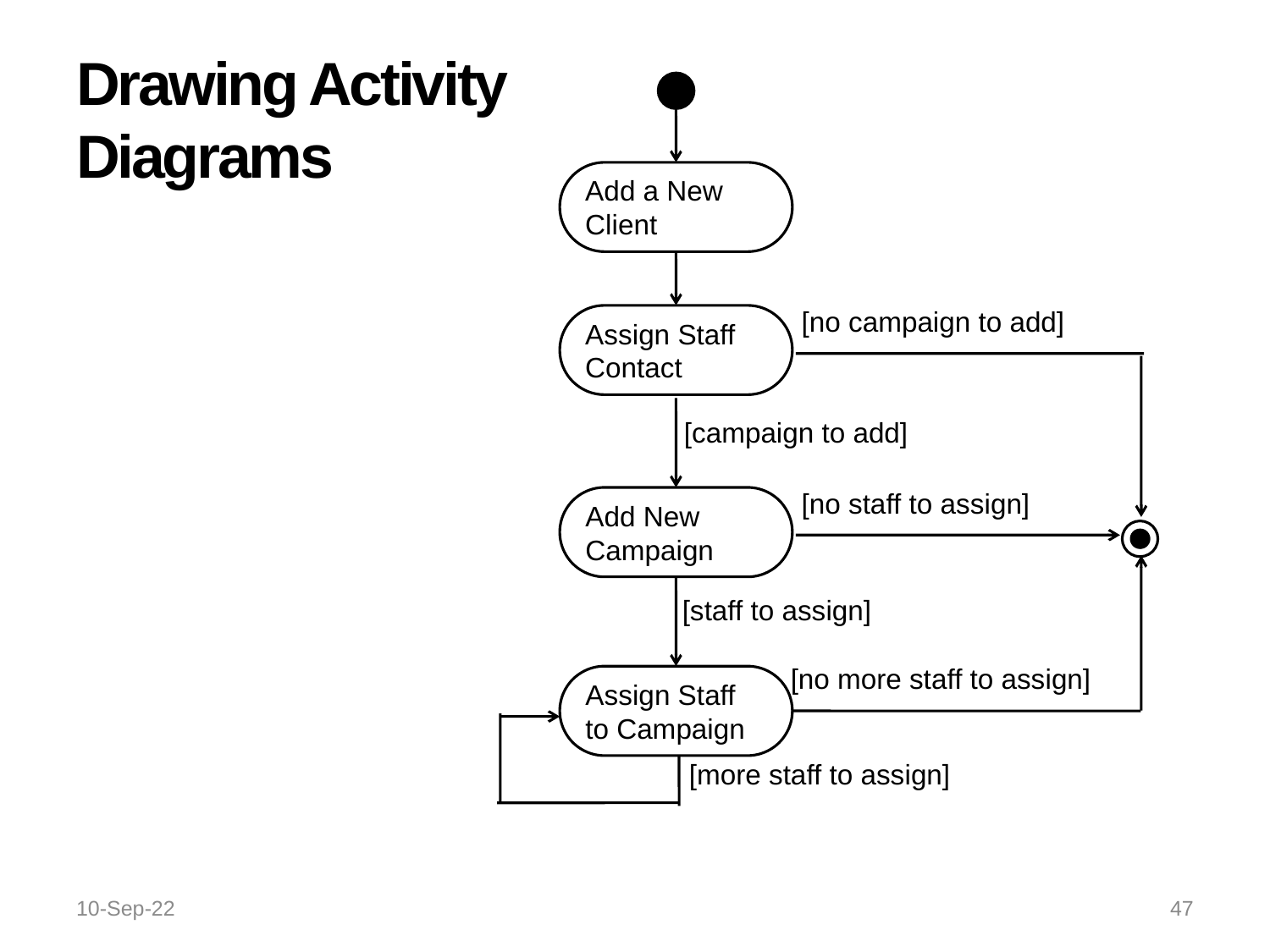

# Drawing Activity Diagrams

Add a New
Client

[no campaign to add]
Assign Staff
Contact

[campaign to add]
[no staff to assign]
Add New
Campaign

[staff to assign]
[no more staff to assign]
Assign Staff
to Campaign

[more staff to assign]

10-Sep-22
47